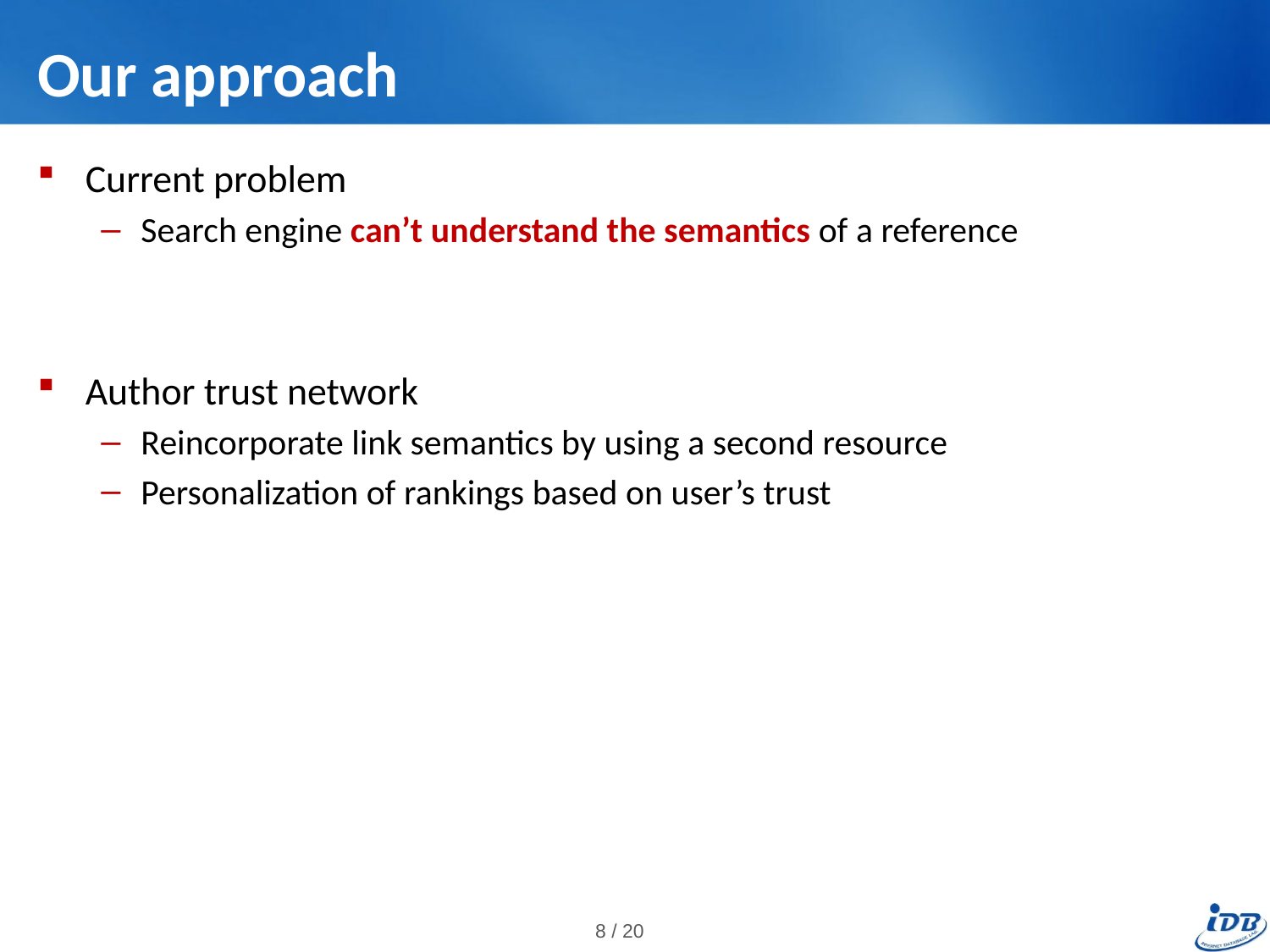

# Our approach
Current problem
Search engine can’t understand the semantics of a reference

Author trust network
Reincorporate link semantics by using a second resource
Personalization of rankings based on user’s trust